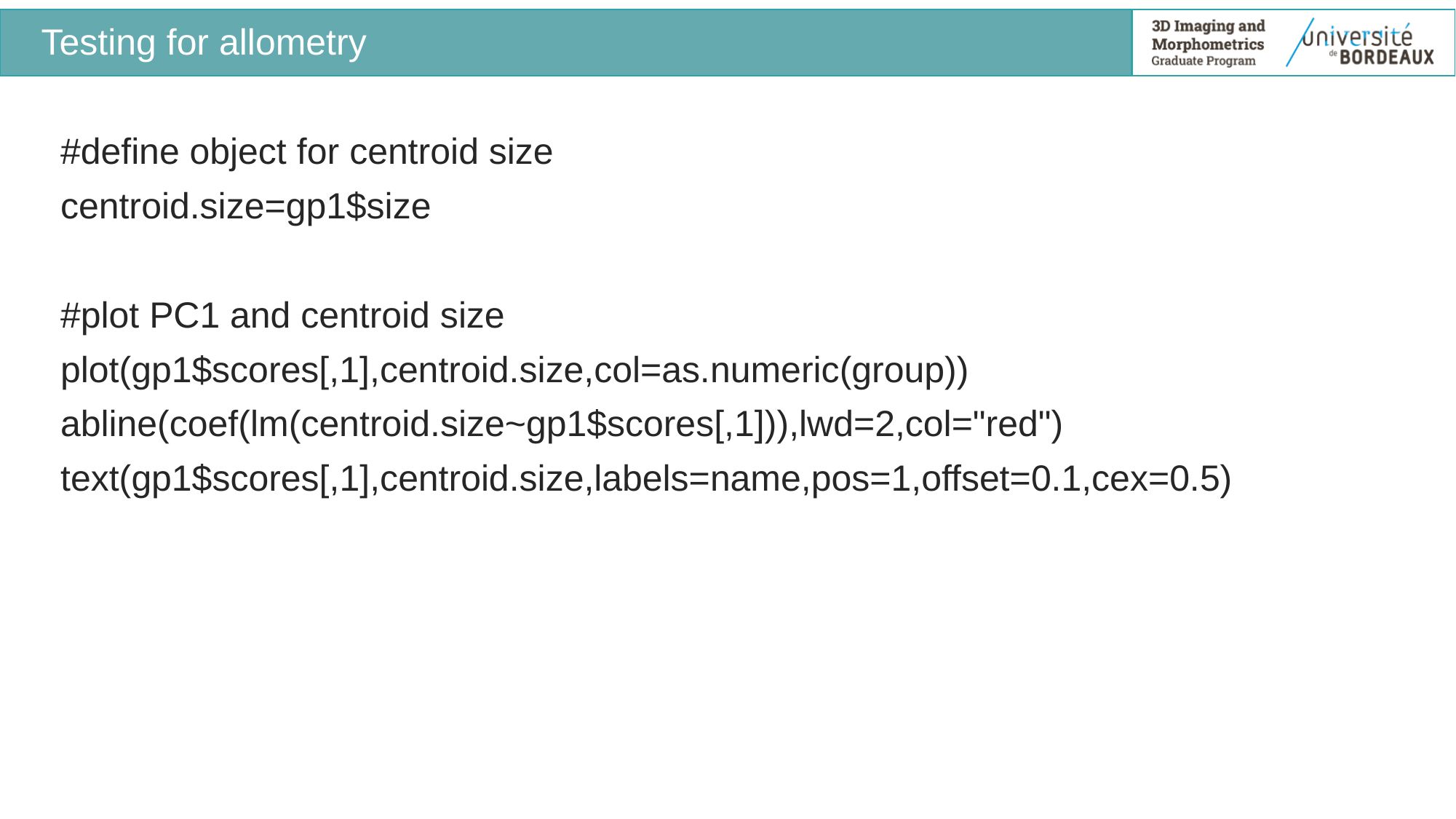

# Testing for allometry
#define object for centroid size
centroid.size=gp1$size

#plot PC1 and centroid size
plot(gp1$scores[,1],centroid.size,col=as.numeric(group))
abline(coef(lm(centroid.size~gp1$scores[,1])),lwd=2,col="red")
text(gp1$scores[,1],centroid.size,labels=name,pos=1,offset=0.1,cex=0.5)